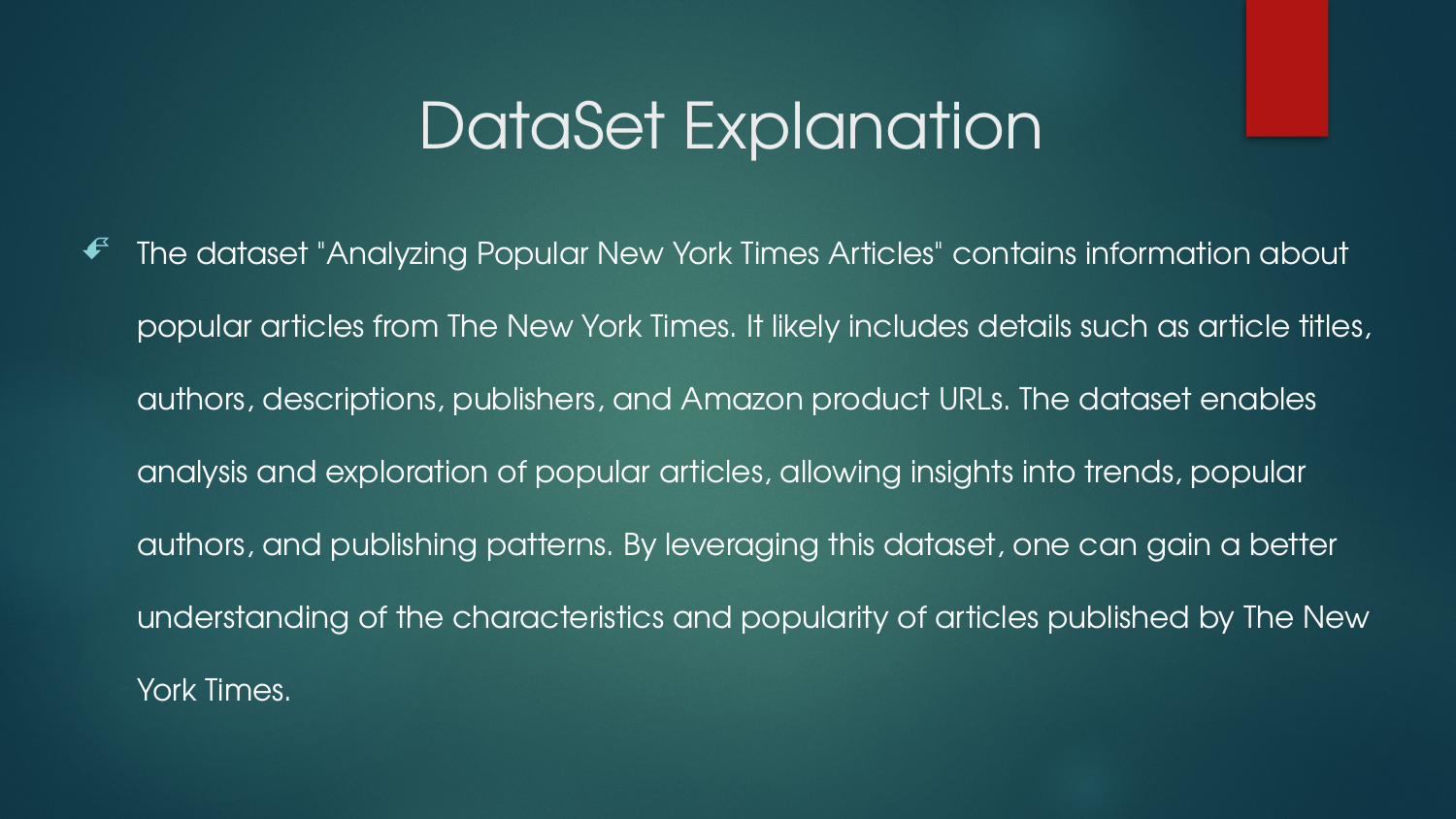

# DataSet Explanation
The dataset "Analyzing Popular New York Times Articles" contains information about popular articles from The New York Times. It likely includes details such as article titles, authors, descriptions, publishers, and Amazon product URLs. The dataset enables analysis and exploration of popular articles, allowing insights into trends, popular authors, and publishing patterns. By leveraging this dataset, one can gain a better understanding of the characteristics and popularity of articles published by The New York Times.